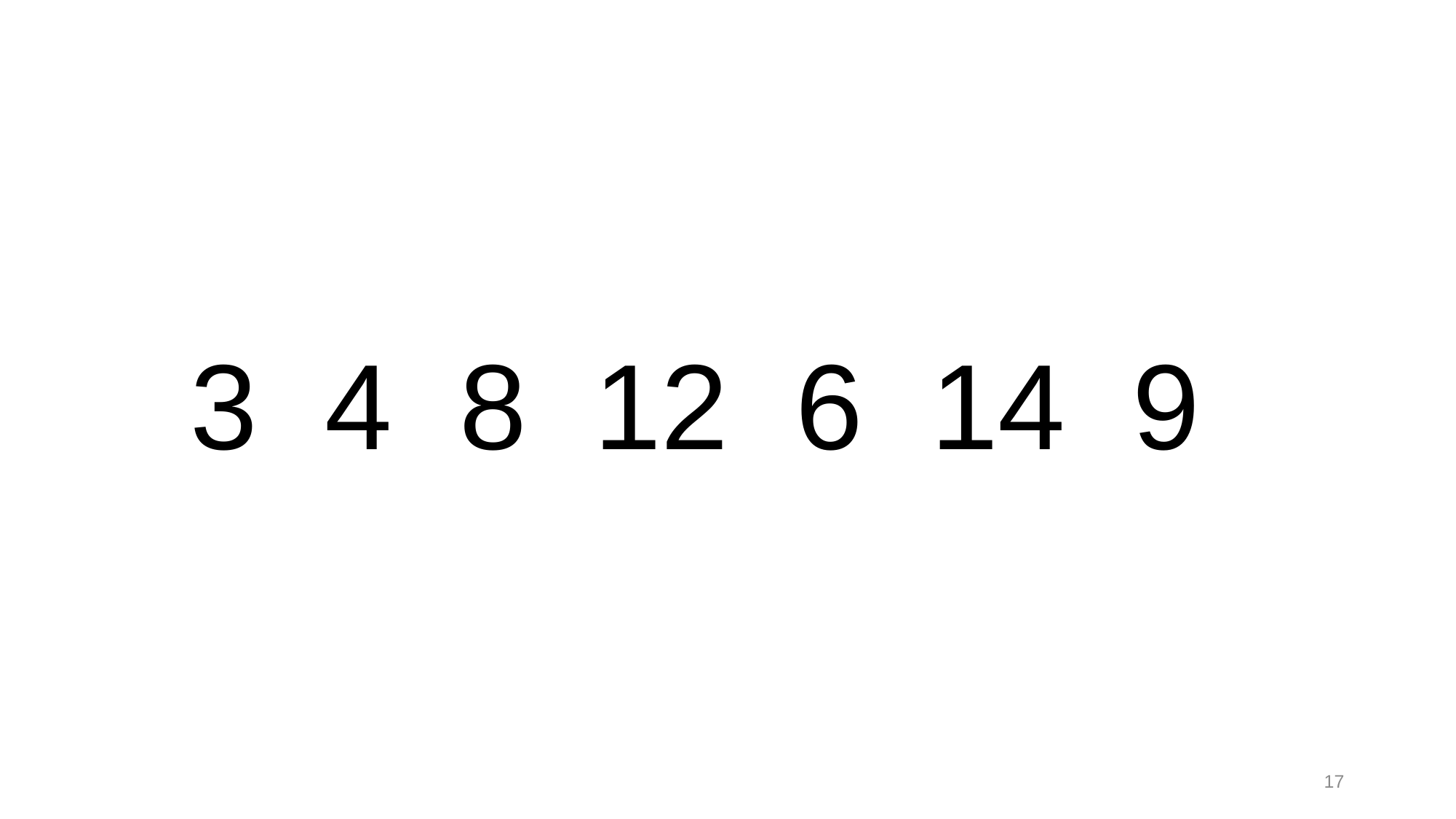

3  4  8  12  6  14  9
17